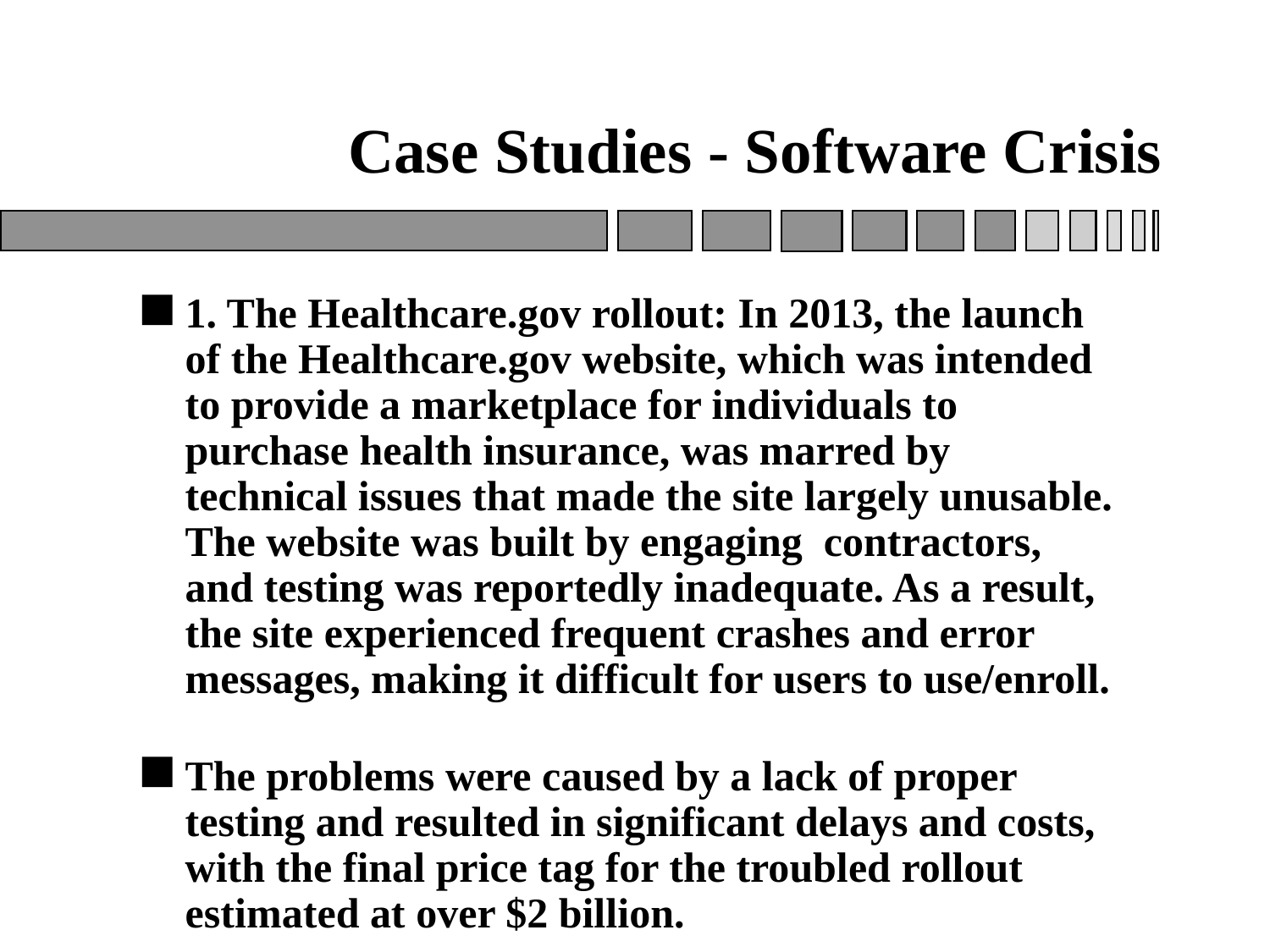

# Case Studies - Software Crisis
1. The Healthcare.gov rollout: In 2013, the launch of the Healthcare.gov website, which was intended to provide a marketplace for individuals to purchase health insurance, was marred by technical issues that made the site largely unusable. The website was built by engaging  contractors, and testing was reportedly inadequate. As a result, the site experienced frequent crashes and error messages, making it difficult for users to use/enroll.
The problems were caused by a lack of proper testing and resulted in significant delays and costs, with the final price tag for the troubled rollout estimated at over $2 billion.